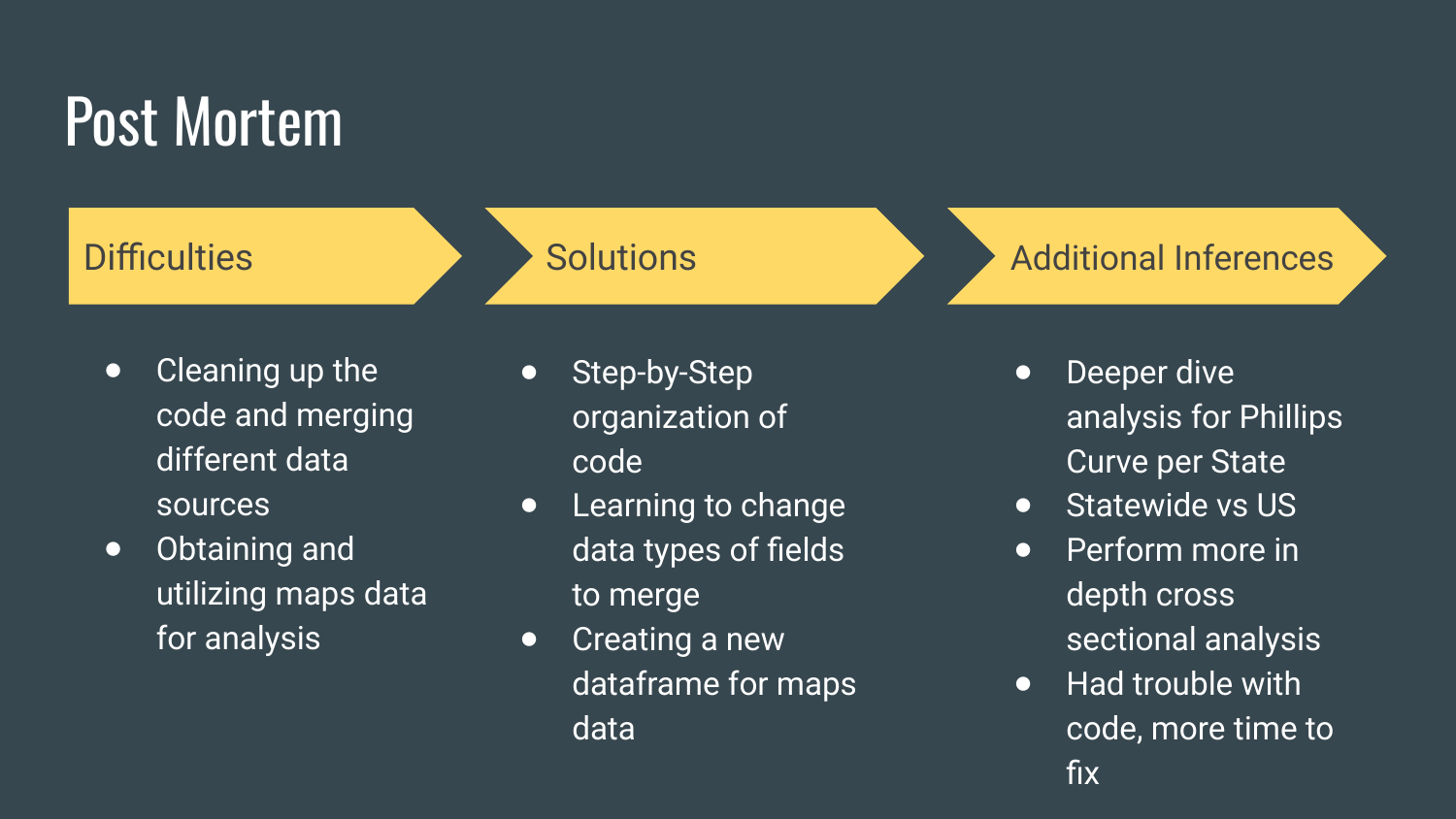

# Post Mortem

Difficulties
Solutions
Additional Inferences
Cleaning up the code and merging different data sources
Obtaining and utilizing maps data for analysis
Step-by-Step organization of code
Learning to change data types of fields to merge
Creating a new dataframe for maps data
Deeper dive analysis for Phillips Curve per State
Statewide vs US
Perform more in depth cross sectional analysis
Had trouble with code, more time to fix